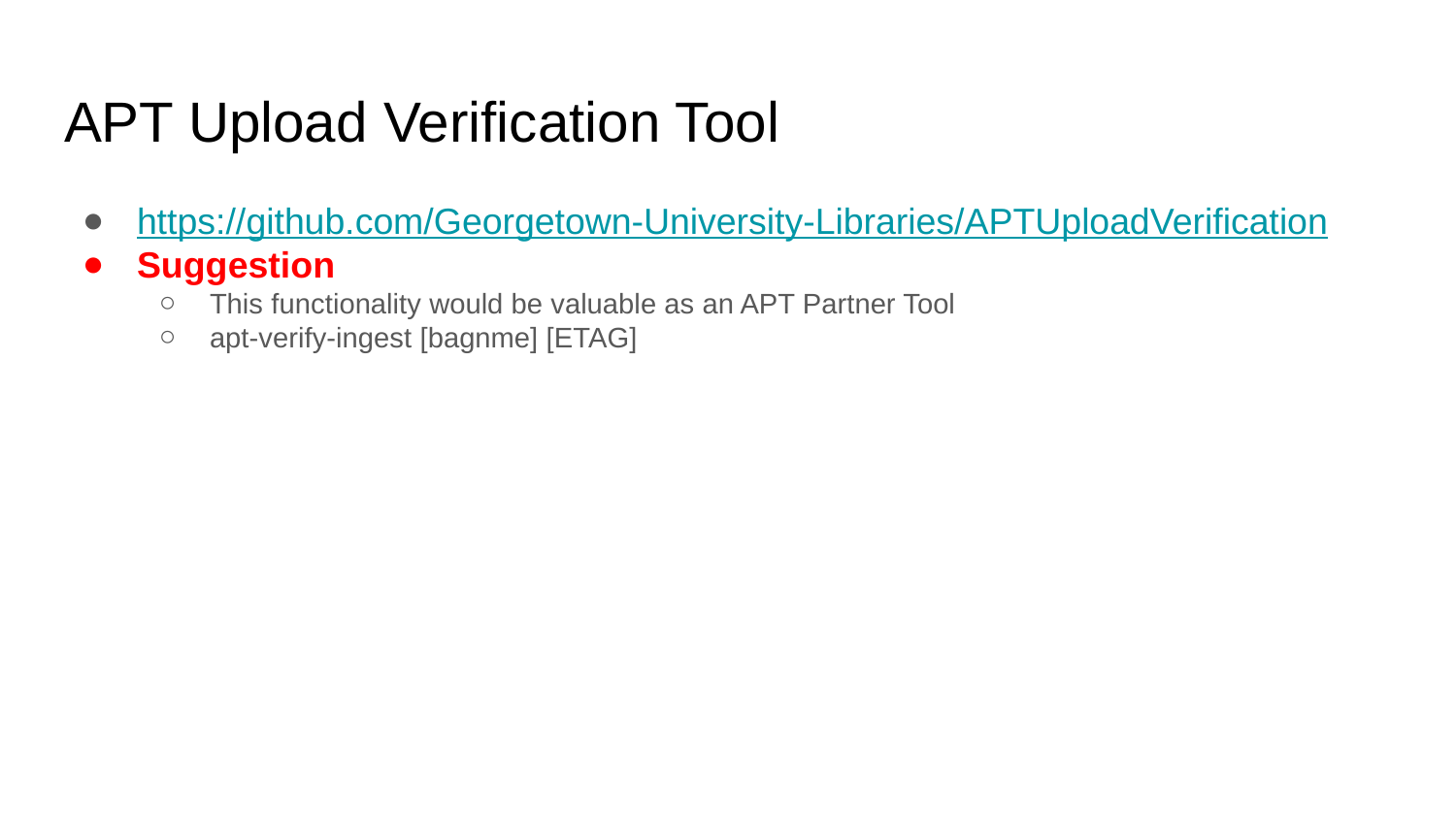

# APT Upload Verification Tool
https://github.com/Georgetown-University-Libraries/APTUploadVerification
Suggestion
This functionality would be valuable as an APT Partner Tool
apt-verify-ingest [bagnme] [ETAG]